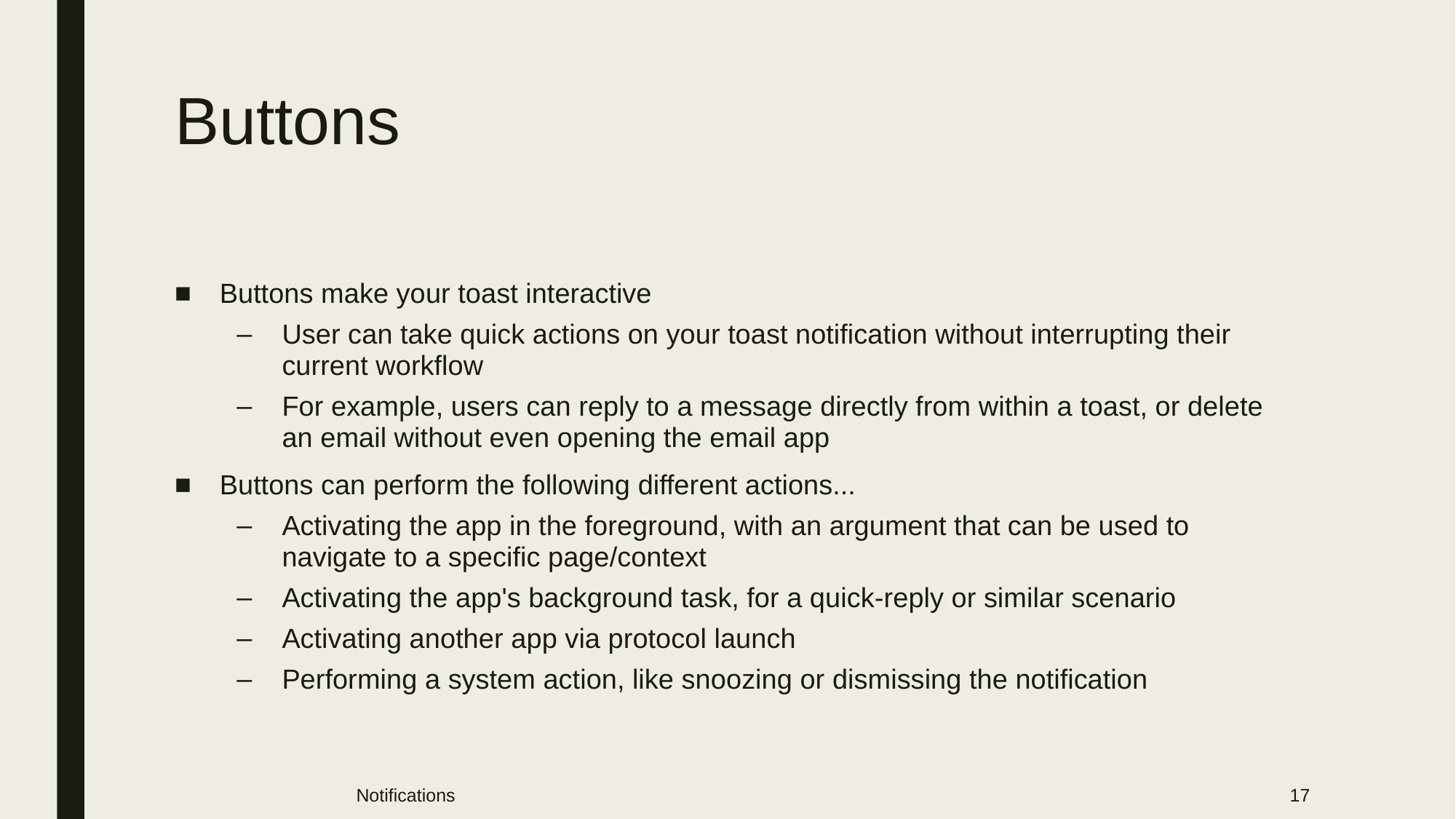

# Buttons
Buttons make your toast interactive
User can take quick actions on your toast notification without interrupting their current workflow
For example, users can reply to a message directly from within a toast, or delete an email without even opening the email app
Buttons can perform the following different actions...
Activating the app in the foreground, with an argument that can be used to navigate to a specific page/context
Activating the app's background task, for a quick-reply or similar scenario
Activating another app via protocol launch
Performing a system action, like snoozing or dismissing the notification
Notifications
17